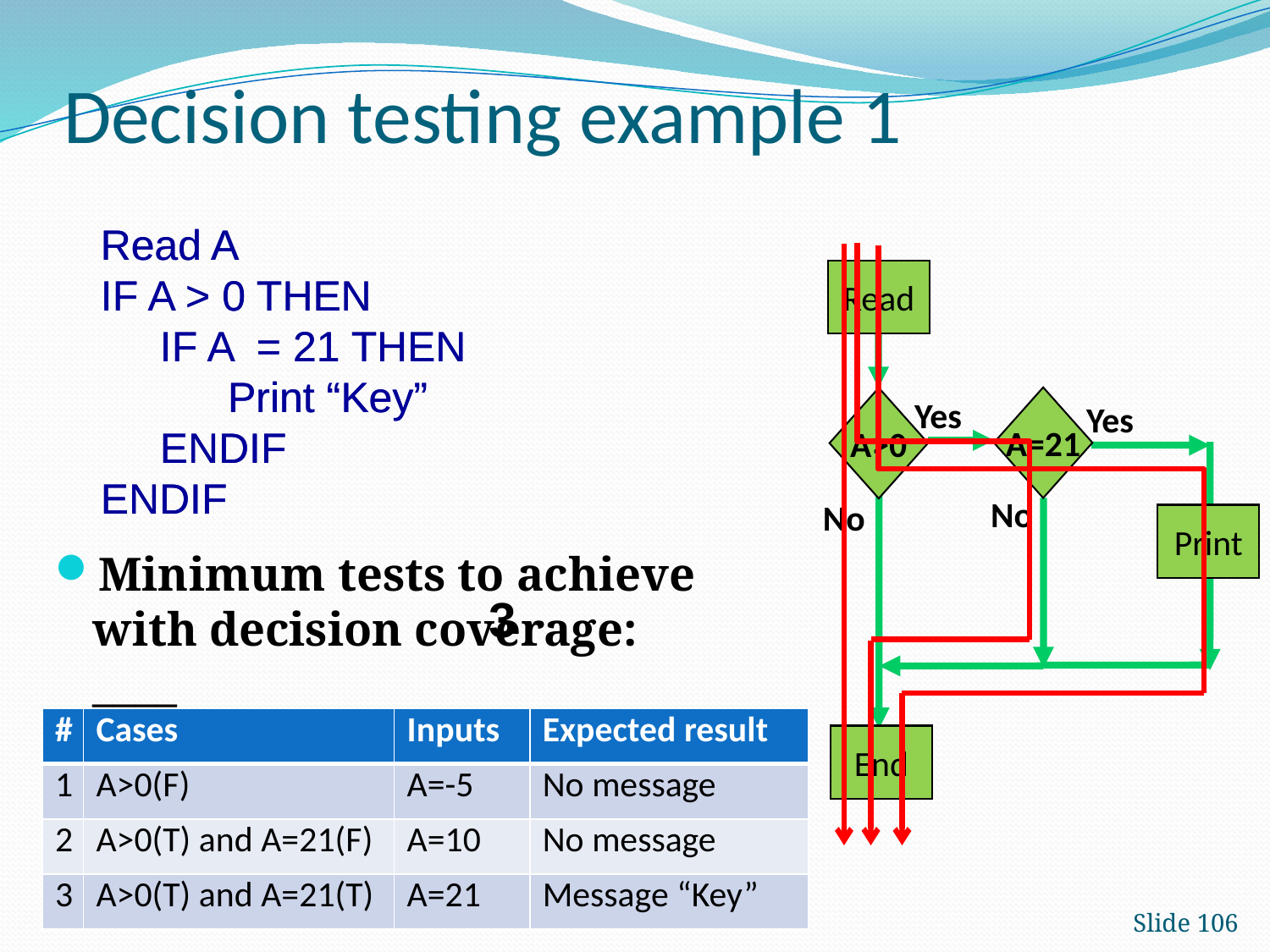

# Decision testing example 1
Read A

	Print “Key”

Read A
IF A > 0 THEN
     IF A  = 21 THEN
	Print “Key”
     ENDIF
ENDIF

IF A > 0 THEN

ENDIF

     IF A  = 21 THEN

     ENDIF

Read

Yes
A=21

No

A>0

No
End
Yes

Print

Minimum tests to achieve with decision coverage: ____
3
| # | Cases | Inputs | Expected result |
| --- | --- | --- | --- |
| 1 | A>0(F) | A=-5 | No message |
| 2 | A>0(T) and A=21(F) | A=10 | No message |
| 3 | A>0(T) and A=21(T) | A=21 | Message “Key” |
Slide 106